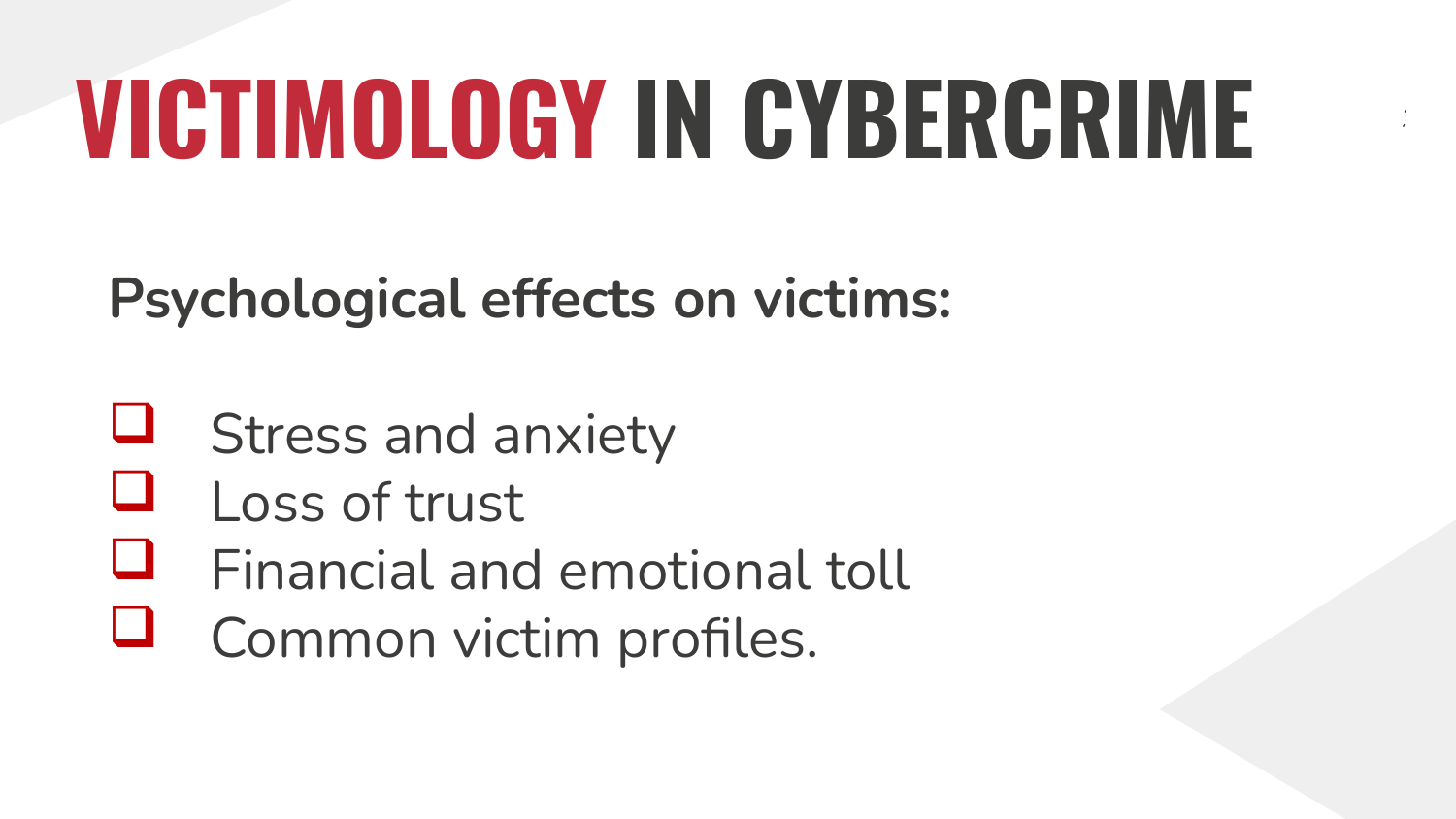

# VICTIMOLOGY IN CYBERCRIME

Psychological effects on victims:

  Stress and anxiety
  Loss of trust
  Financial and emotional toll
  Common victim profiles.